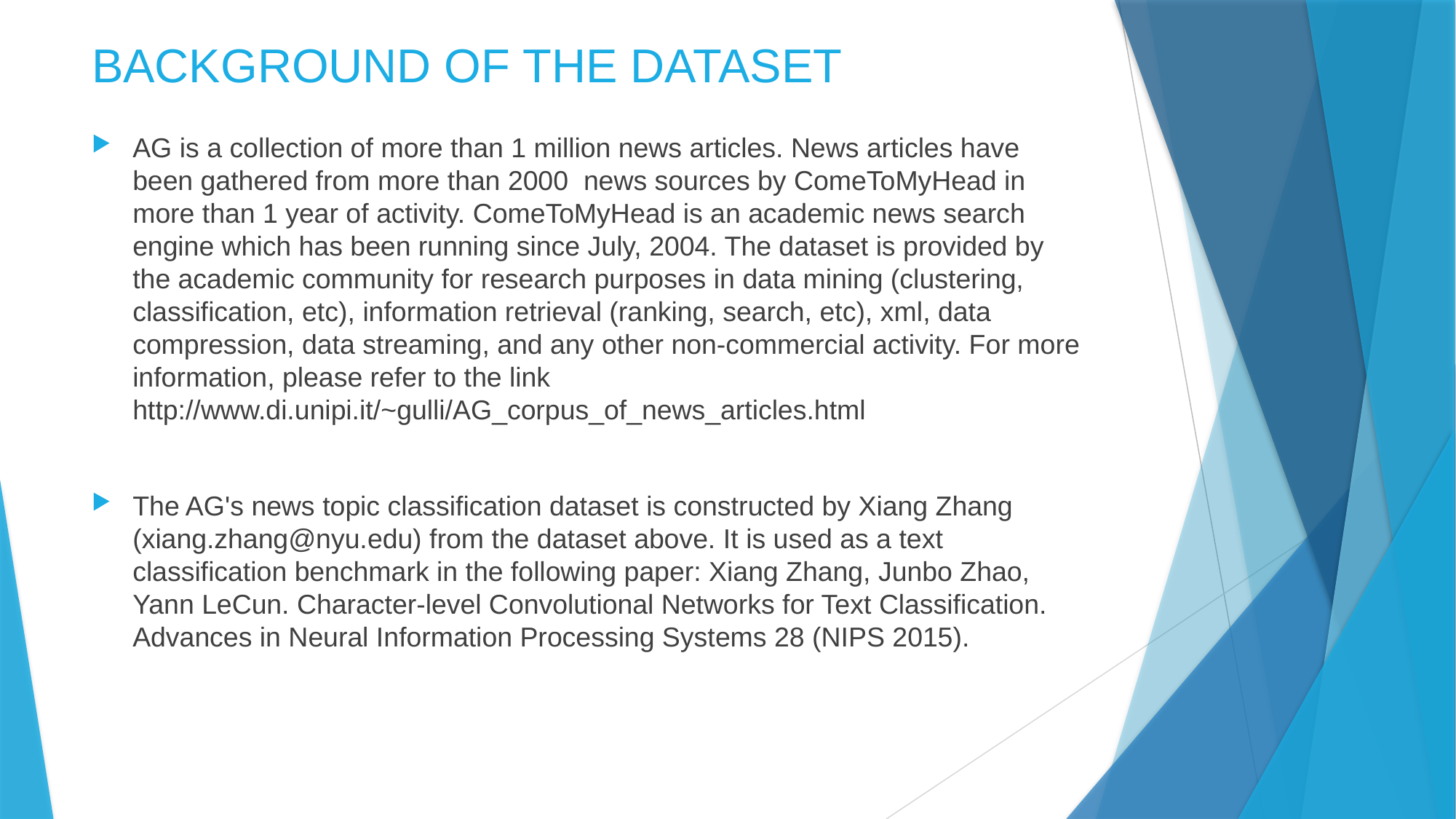

# BACKGROUND OF THE DATASET
AG is a collection of more than 1 million news articles. News articles have been gathered from more than 2000  news sources by ComeToMyHead in more than 1 year of activity. ComeToMyHead is an academic news search engine which has been running since July, 2004. The dataset is provided by the academic community for research purposes in data mining (clustering, classification, etc), information retrieval (ranking, search, etc), xml, data compression, data streaming, and any other non-commercial activity. For more information, please refer to the link http://www.di.unipi.it/~gulli/AG_corpus_of_news_articles.html

The AG's news topic classification dataset is constructed by Xiang Zhang (xiang.zhang@nyu.edu) from the dataset above. It is used as a text classification benchmark in the following paper: Xiang Zhang, Junbo Zhao, Yann LeCun. Character-level Convolutional Networks for Text Classification. Advances in Neural Information Processing Systems 28 (NIPS 2015).